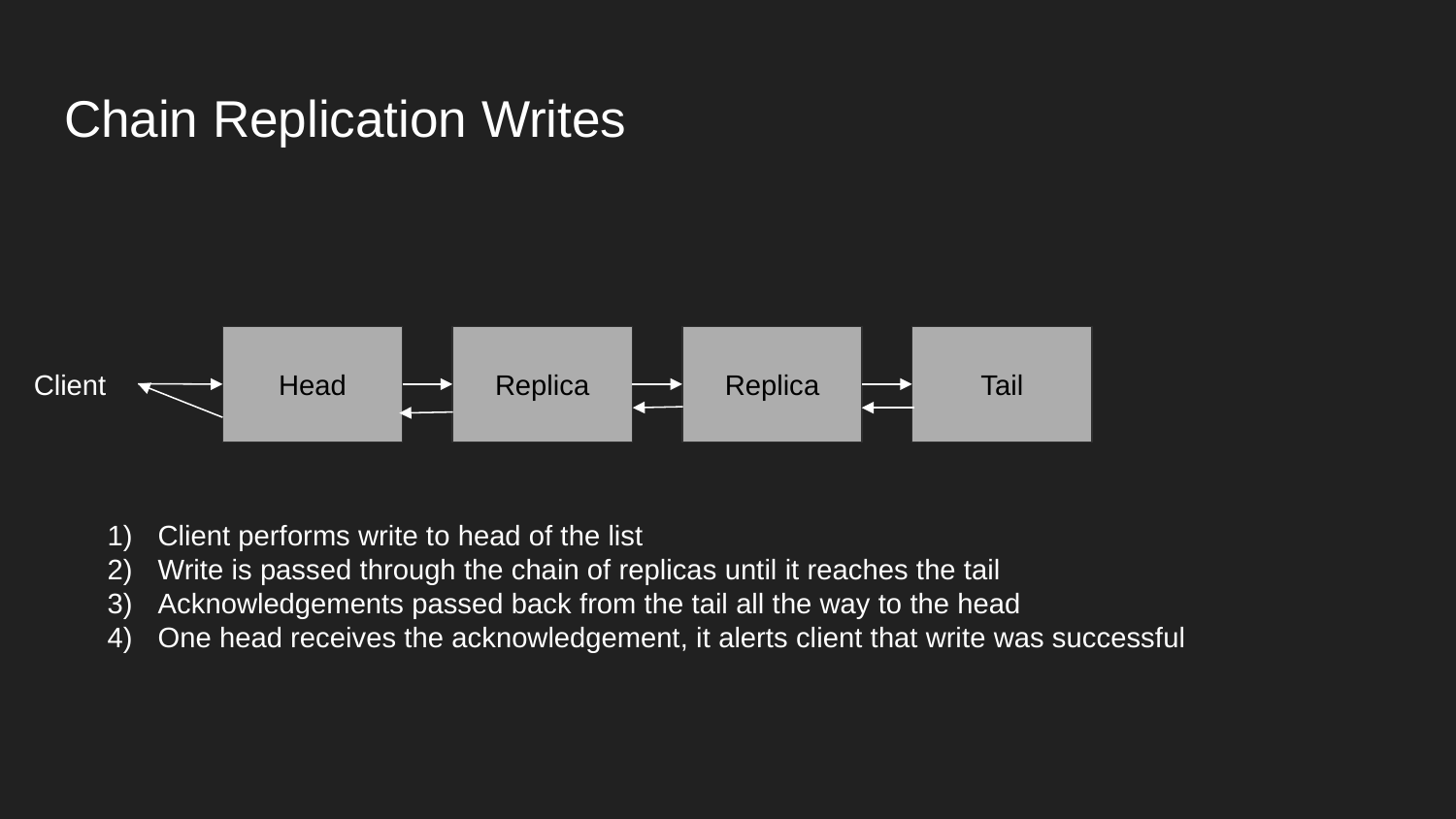

# Chain Replication Writes
Head
Replica
Replica
Tail
Client
Client performs write to head of the list
Write is passed through the chain of replicas until it reaches the tail
Acknowledgements passed back from the tail all the way to the head
One head receives the acknowledgement, it alerts client that write was successful